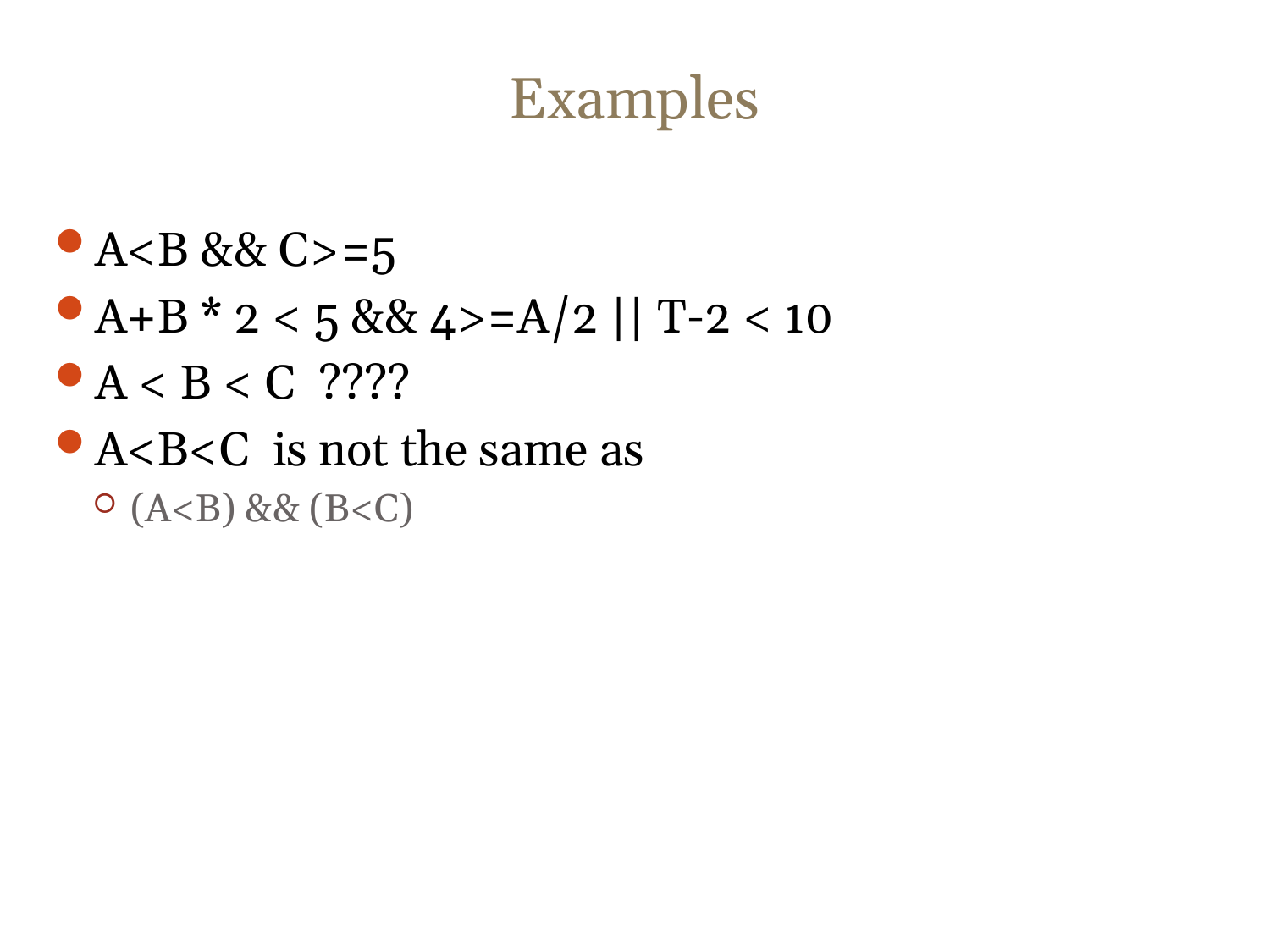

# Examples
A<B && C>=5
A+B * 2 < 5 && 4>=A/2 || T-2 < 10
A < B < C  ????
A<B<C  is not the same as
(A<B) && (B<C)